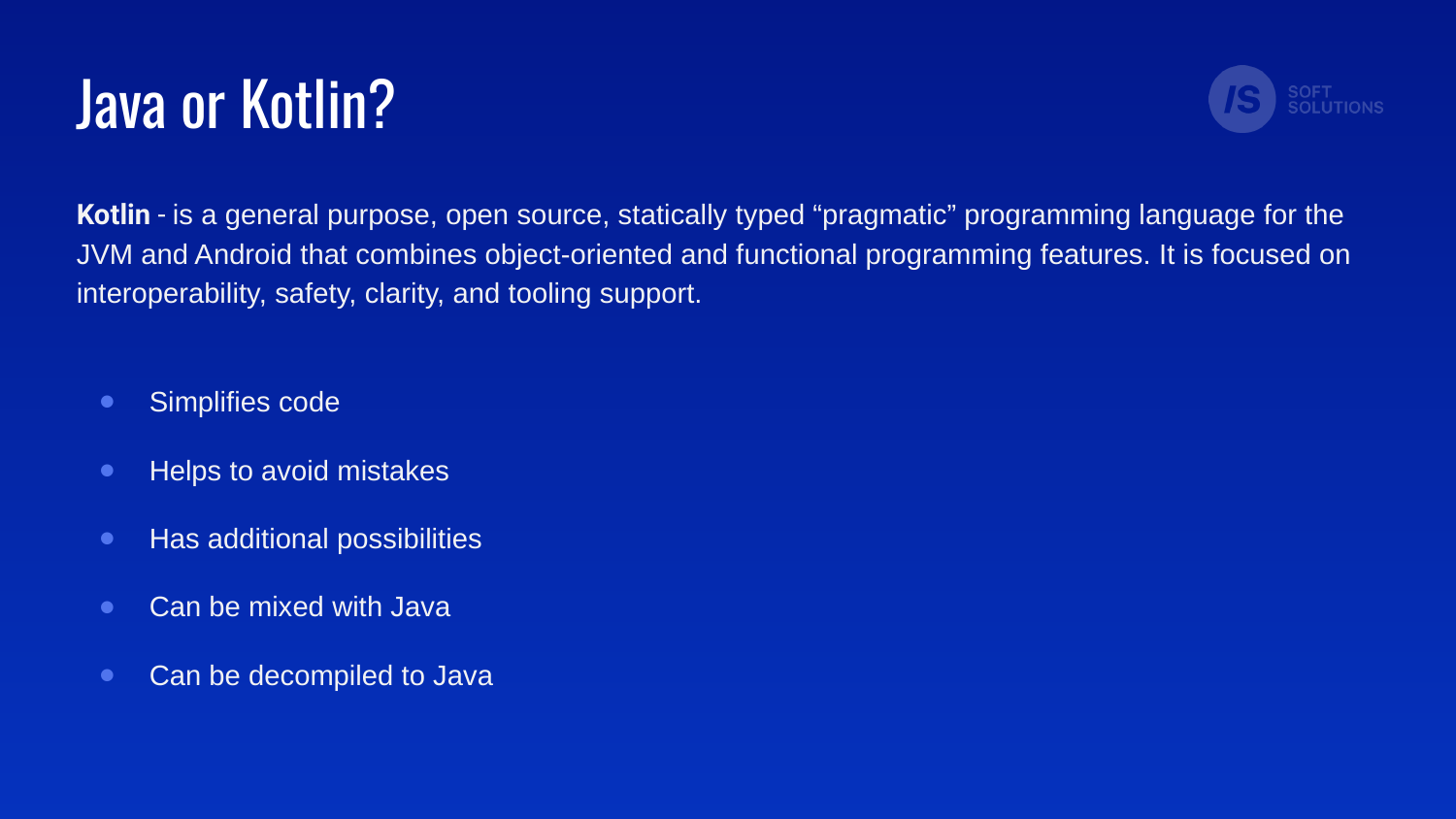

# Java or Kotlin?
Kotlin - is a general purpose, open source, statically typed “pragmatic” programming language for the JVM and Android that combines object-oriented and functional programming features. It is focused on interoperability, safety, clarity, and tooling support.
Simplifies code
Helps to avoid mistakes
Has additional possibilities
Can be mixed with Java
Can be decompiled to Java